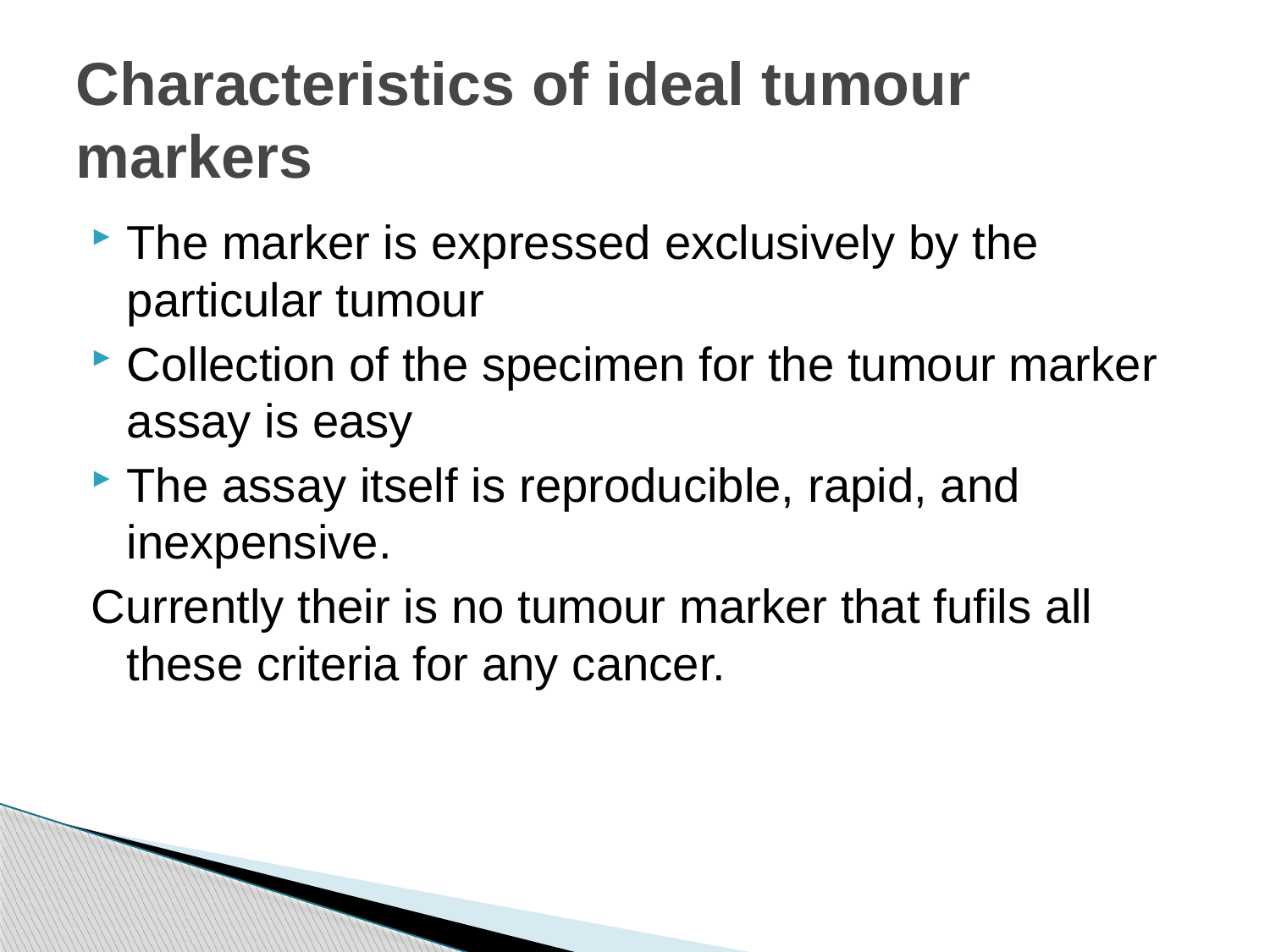

# Characteristics of ideal tumour markers
The marker is expressed exclusively by the particular tumour
Collection of the specimen for the tumour marker assay is easy
The assay itself is reproducible, rapid, and inexpensive.
Currently their is no tumour marker that fufils all these criteria for any cancer.